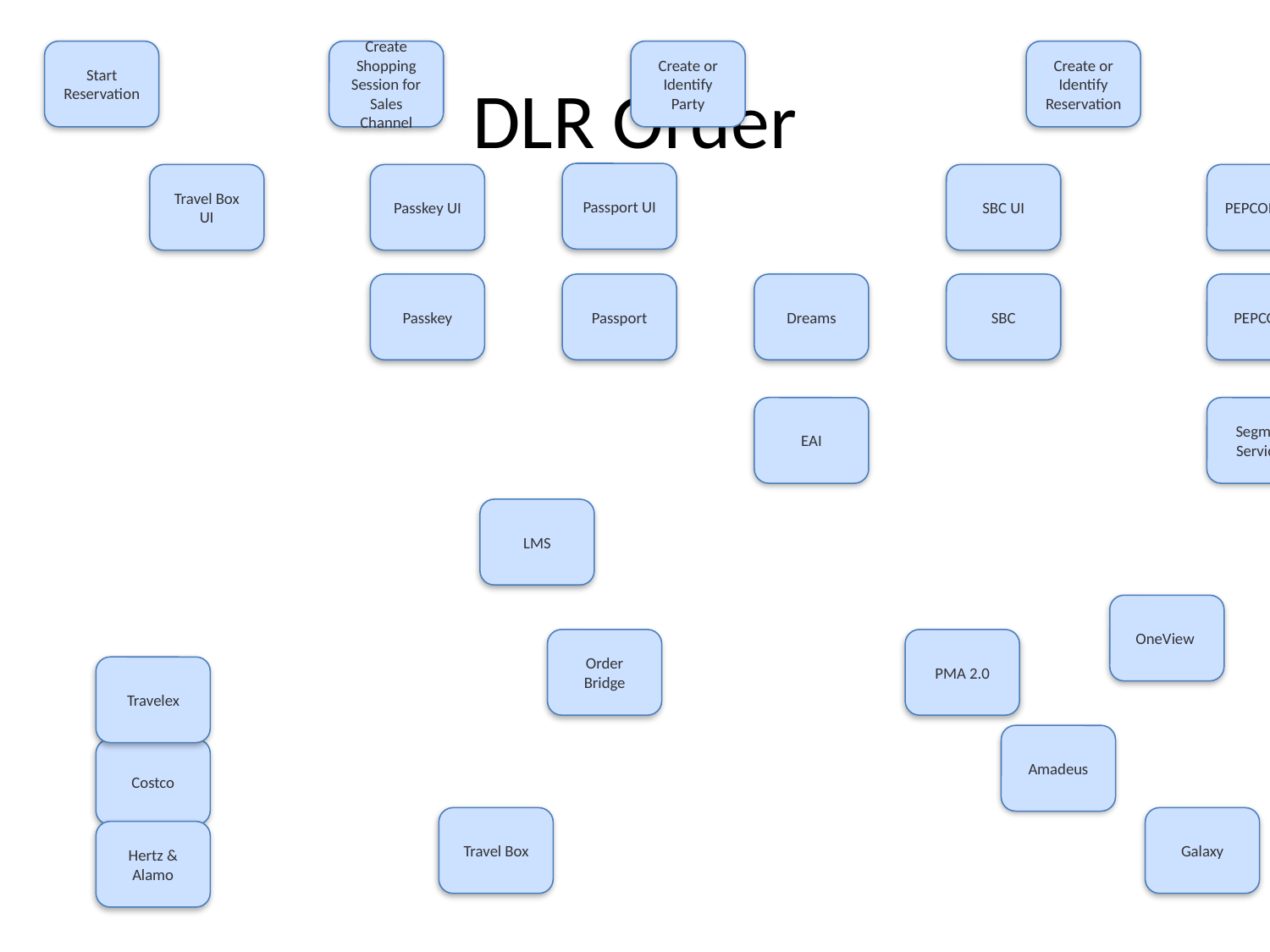

# DLR Order
Start Reservation
Create Shopping Session for Sales Channel
Create or Identify Party
Create or Identify Reservation
Complete Start Reservation
Passport UI
Travel Box UI
Passkey UI
SBC UI
PEPCOM UI
Passkey
Passport
Dreams
SBC
PEPCOM
EAI
Segment Services
LMS
OneView
Order Bridge
PMA 2.0
Travelex
Amadeus
Costco
Travel Box
Galaxy
Hertz & Alamo
Reservation
Sales Order
Inventory
Sales Channel